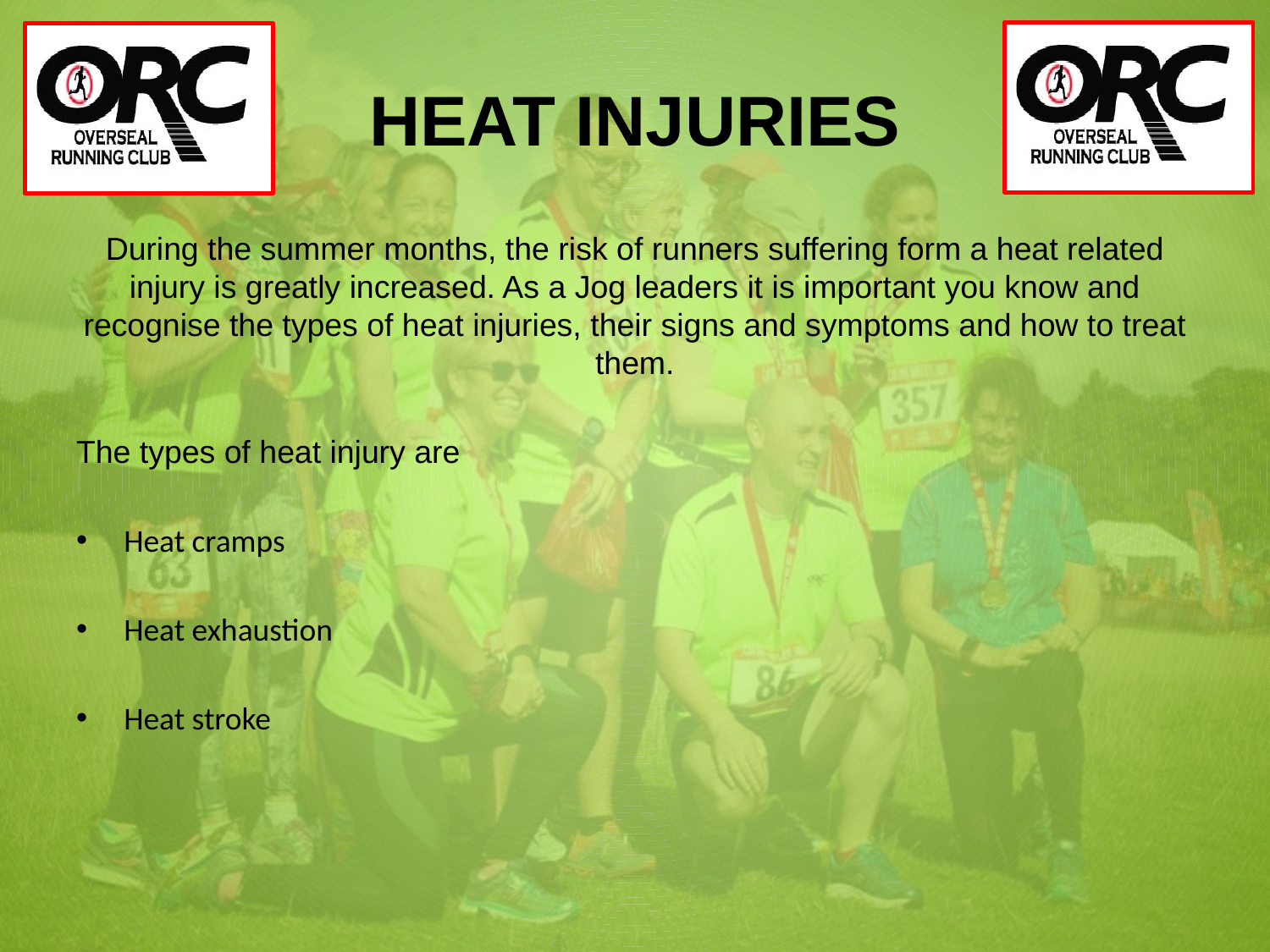

# HEAT INJURIES
During the summer months, the risk of runners suffering form a heat related injury is greatly increased. As a Jog leaders it is important you know and recognise the types of heat injuries, their signs and symptoms and how to treat them.

The types of heat injury are

Heat cramps

Heat exhaustion

Heat stroke